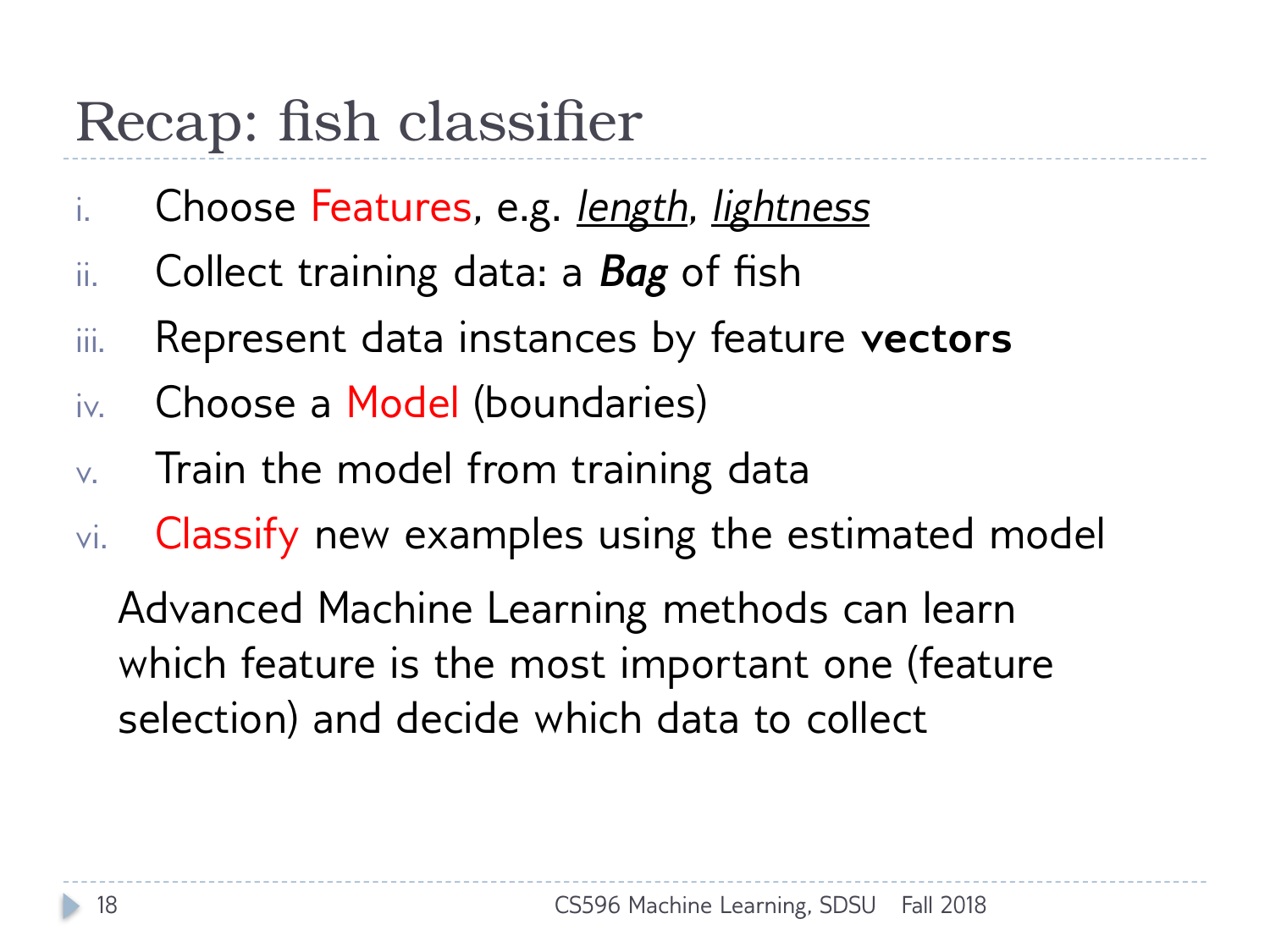

# Recap: fish classifier
Choose Features, e.g. length, lightness
Collect training data: a Bag of fish
Represent data instances by feature vectors
Choose a Model (boundaries)
Train the model from training data
Classify new examples using the estimated model
Advanced Machine Learning methods can learn which feature is the most important one (feature selection) and decide which data to collect
18
CS596 Machine Learning, SDSU
Fall 2018